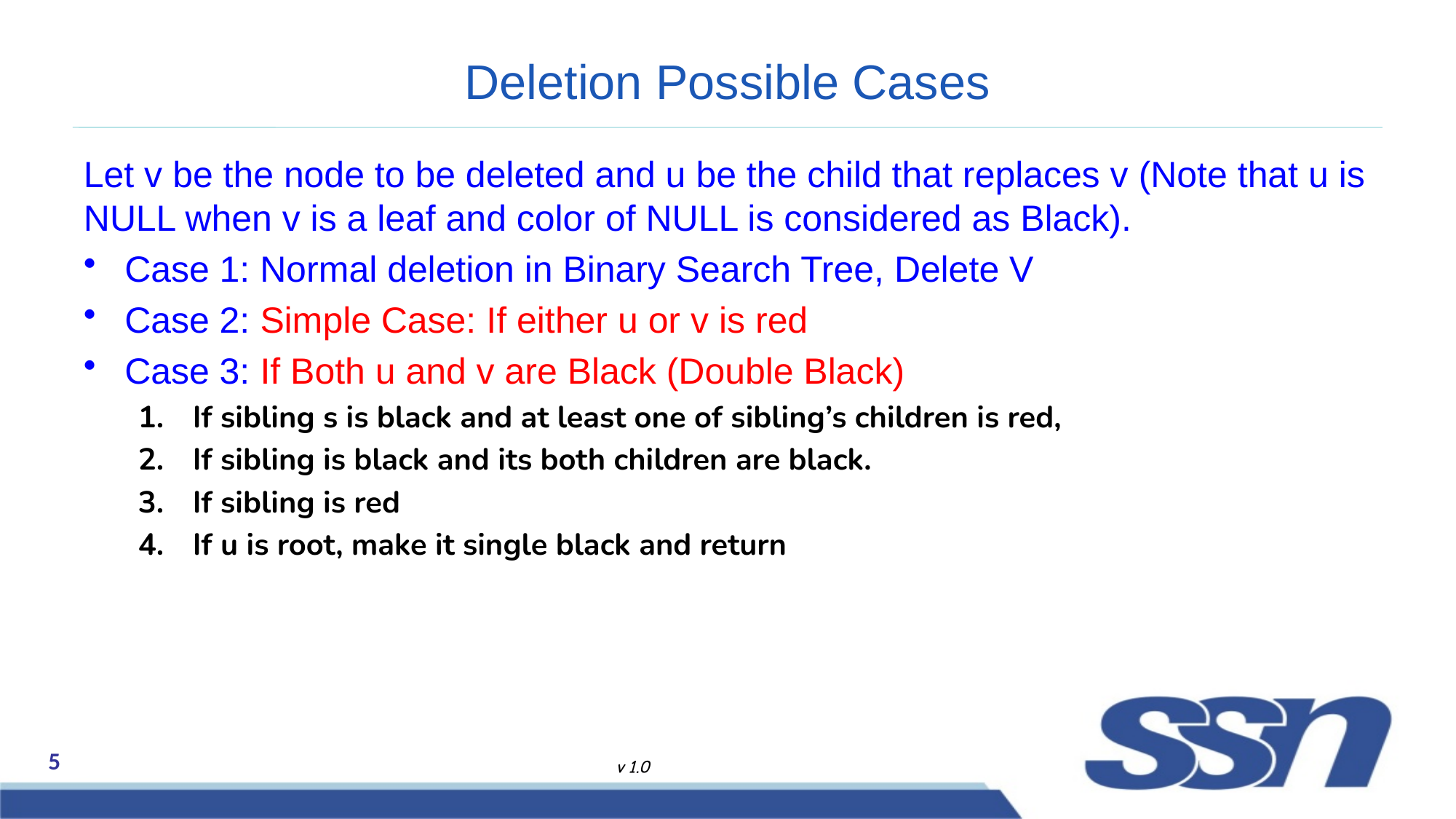

# Deletion Possible Cases
Let v be the node to be deleted and u be the child that replaces v (Note that u is NULL when v is a leaf and color of NULL is considered as Black).
Case 1: Normal deletion in Binary Search Tree, Delete V
Case 2: Simple Case: If either u or v is red
Case 3: If Both u and v are Black (Double Black)
If sibling s is black and at least one of sibling’s children is red,
If sibling is black and its both children are black.
If sibling is red
If u is root, make it single black and return